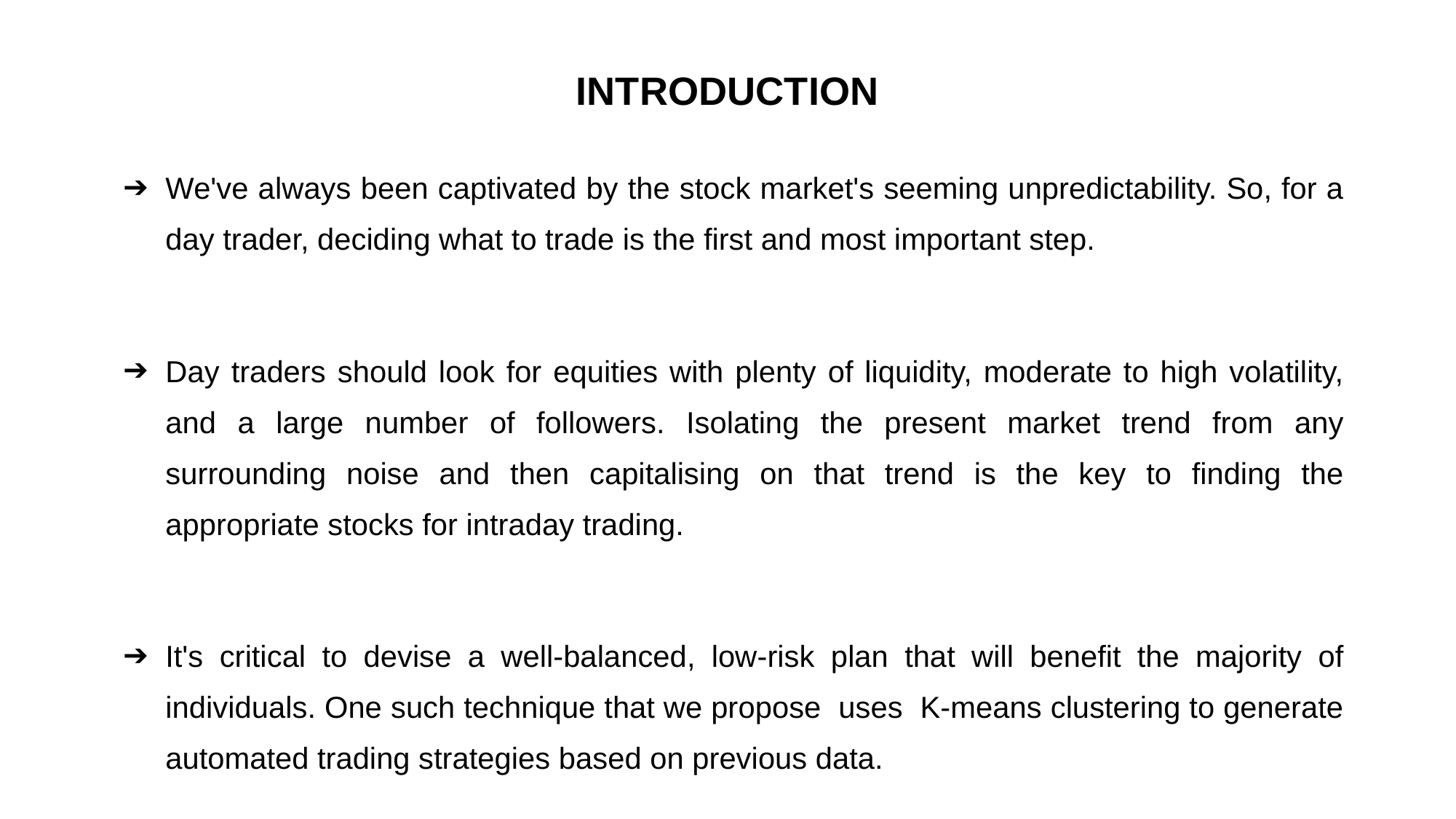

INTRODUCTION
We've always been captivated by the stock market's seeming unpredictability. So, for a day trader, deciding what to trade is the first and most important step.

Day traders should look for equities with plenty of liquidity, moderate to high volatility, and a large number of followers. Isolating the present market trend from any surrounding noise and then capitalising on that trend is the key to finding the appropriate stocks for intraday trading.

It's critical to devise a well-balanced, low-risk plan that will benefit the majority of individuals. One such technique that we propose  uses  K-means clustering to generate automated trading strategies based on previous data.